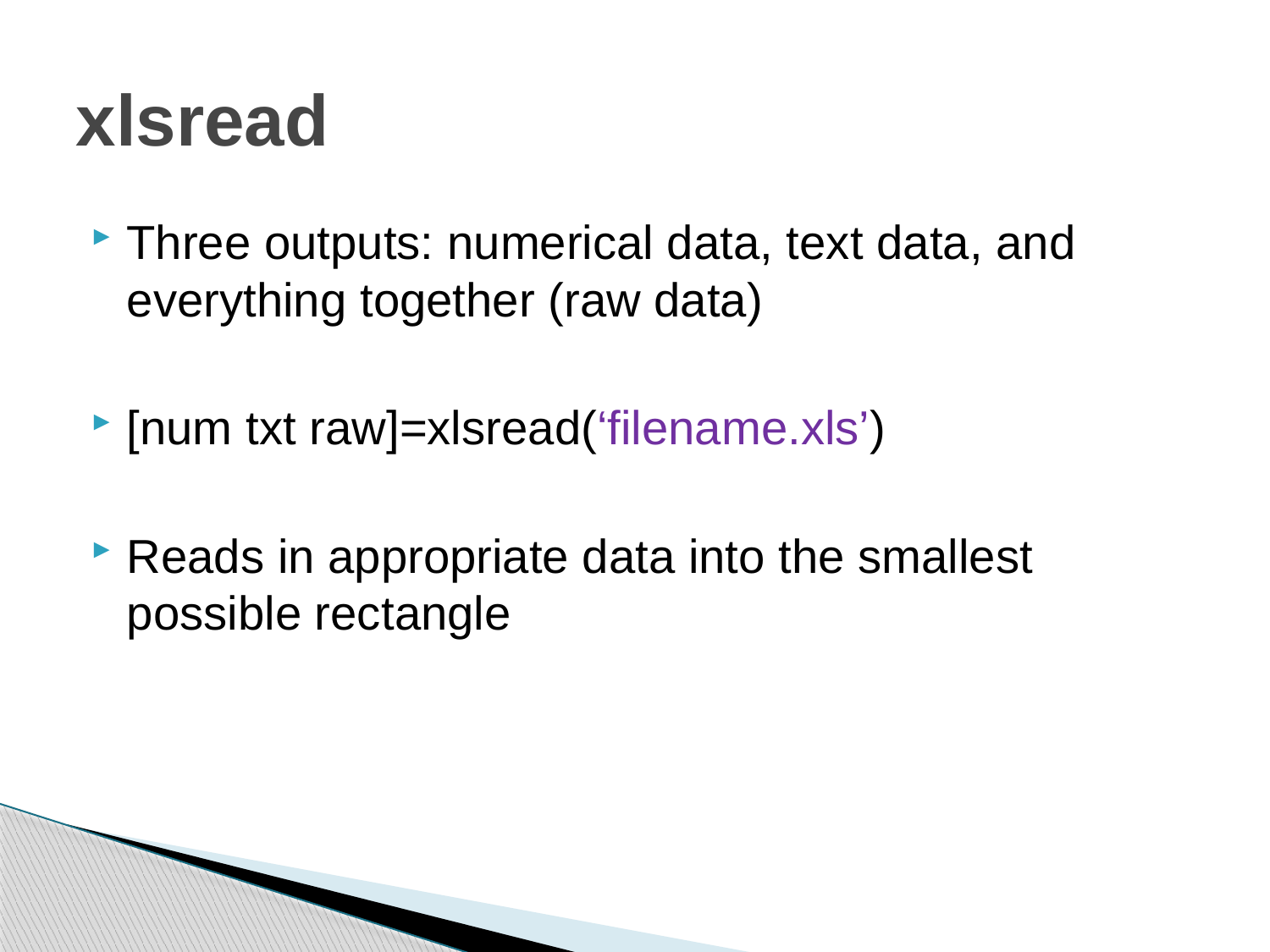

# xlsread
Three outputs: numerical data, text data, and everything together (raw data)

[num txt raw]=xlsread(‘filename.xls’)

Reads in appropriate data into the smallest possible rectangle